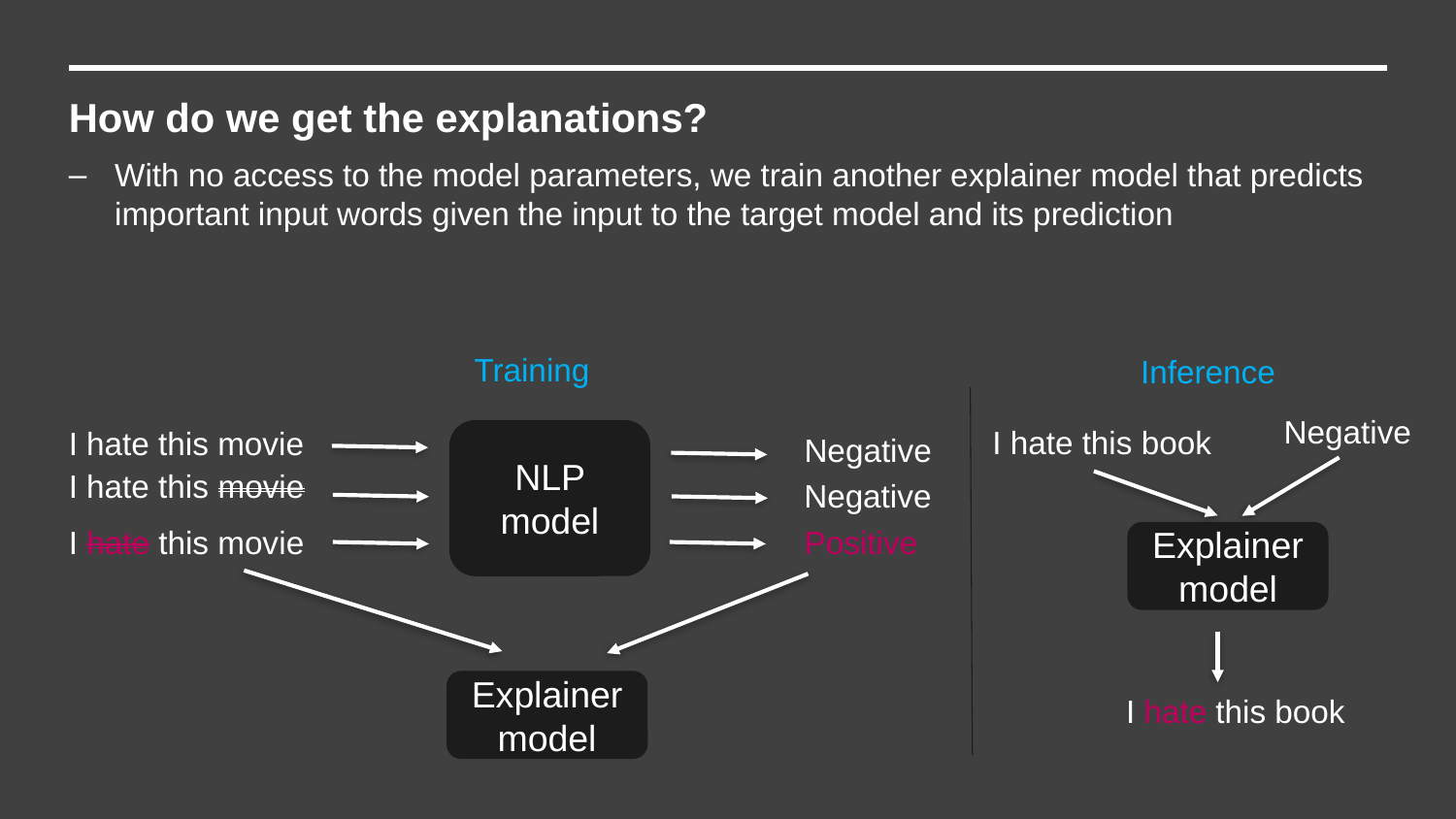

How do we get the explanations?
With no access to the model parameters, we train another explainer model that predicts important input words given the input to the target model and its prediction
Training
Inference
Negative
NLP model
I hate this book
I hate this movie
Negative
I hate this movie
Negative
Positive
Explainer model
I hate this movie
Explainer model
I hate this book